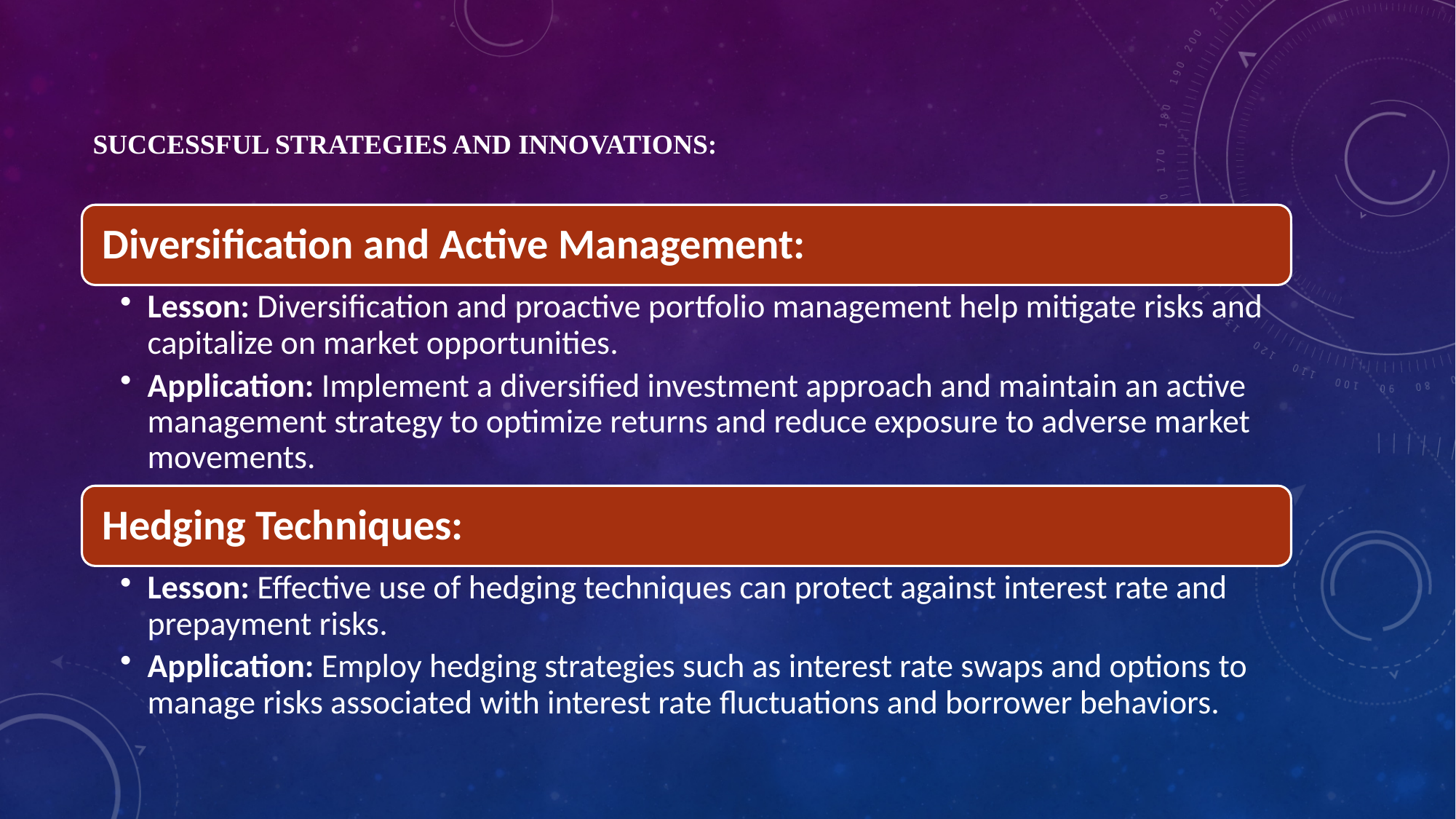

# Successful Strategies and Innovations:
Diversification and Active Management:
Lesson: Diversification and proactive portfolio management help mitigate risks and capitalize on market opportunities.
Application: Implement a diversified investment approach and maintain an active management strategy to optimize returns and reduce exposure to adverse market movements.
Hedging Techniques:
Lesson: Effective use of hedging techniques can protect against interest rate and prepayment risks.
Application: Employ hedging strategies such as interest rate swaps and options to manage risks associated with interest rate fluctuations and borrower behaviors.